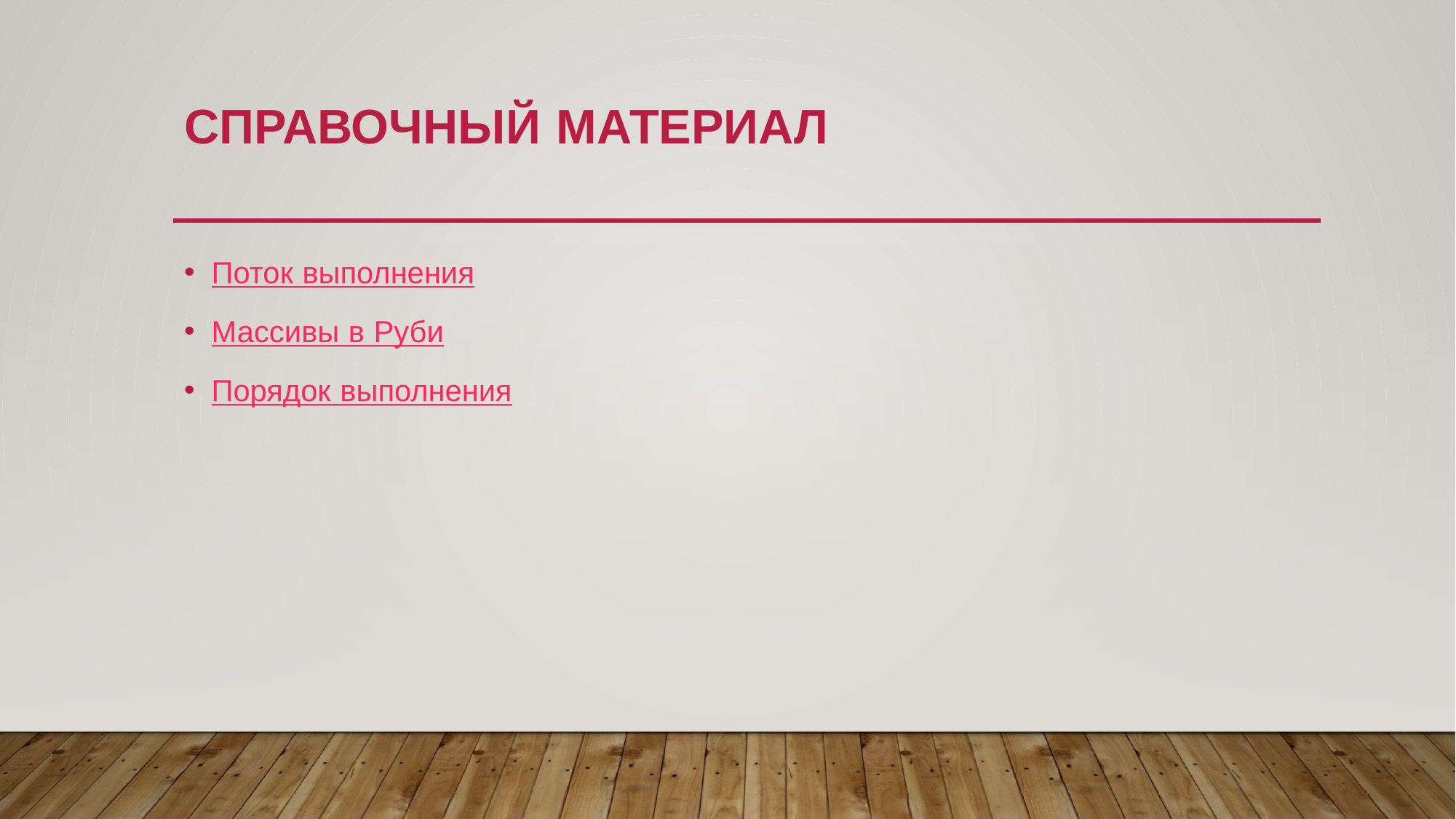

# Справочный материал
Поток выполнения
Массивы в Руби
Порядок выполнения